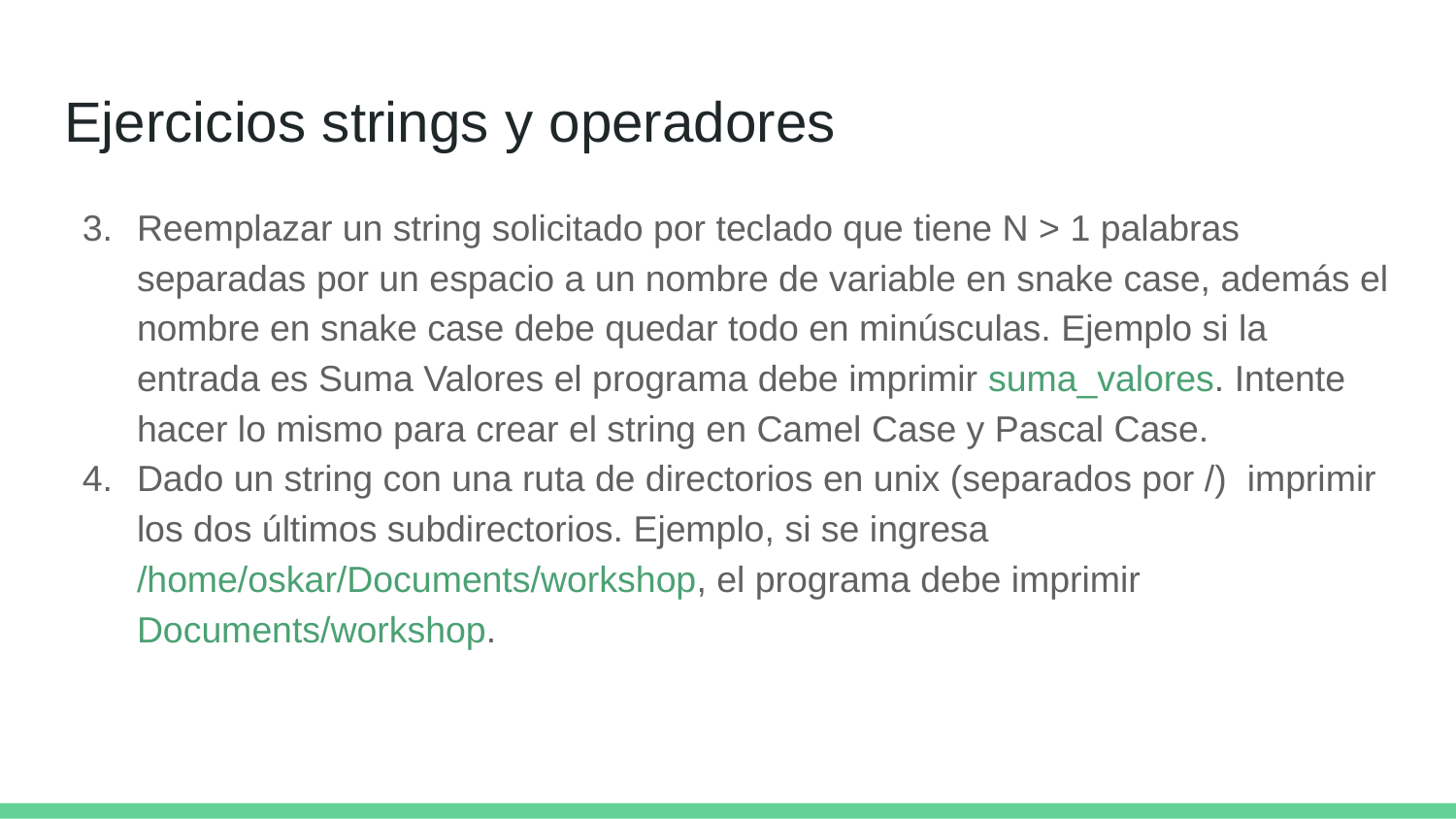

# Ejercicios strings y operadores

Reemplazar un string solicitado por teclado que tiene N > 1 palabras separadas por un espacio a un nombre de variable en snake case, además el nombre en snake case debe quedar todo en minúsculas. Ejemplo si la entrada es Suma Valores el programa debe imprimir suma_valores. Intente hacer lo mismo para crear el string en Camel Case y Pascal Case.
Dado un string con una ruta de directorios en unix (separados por /)  imprimir los dos últimos subdirectorios. Ejemplo, si se ingresa /home/oskar/Documents/workshop, el programa debe imprimir Documents/workshop.